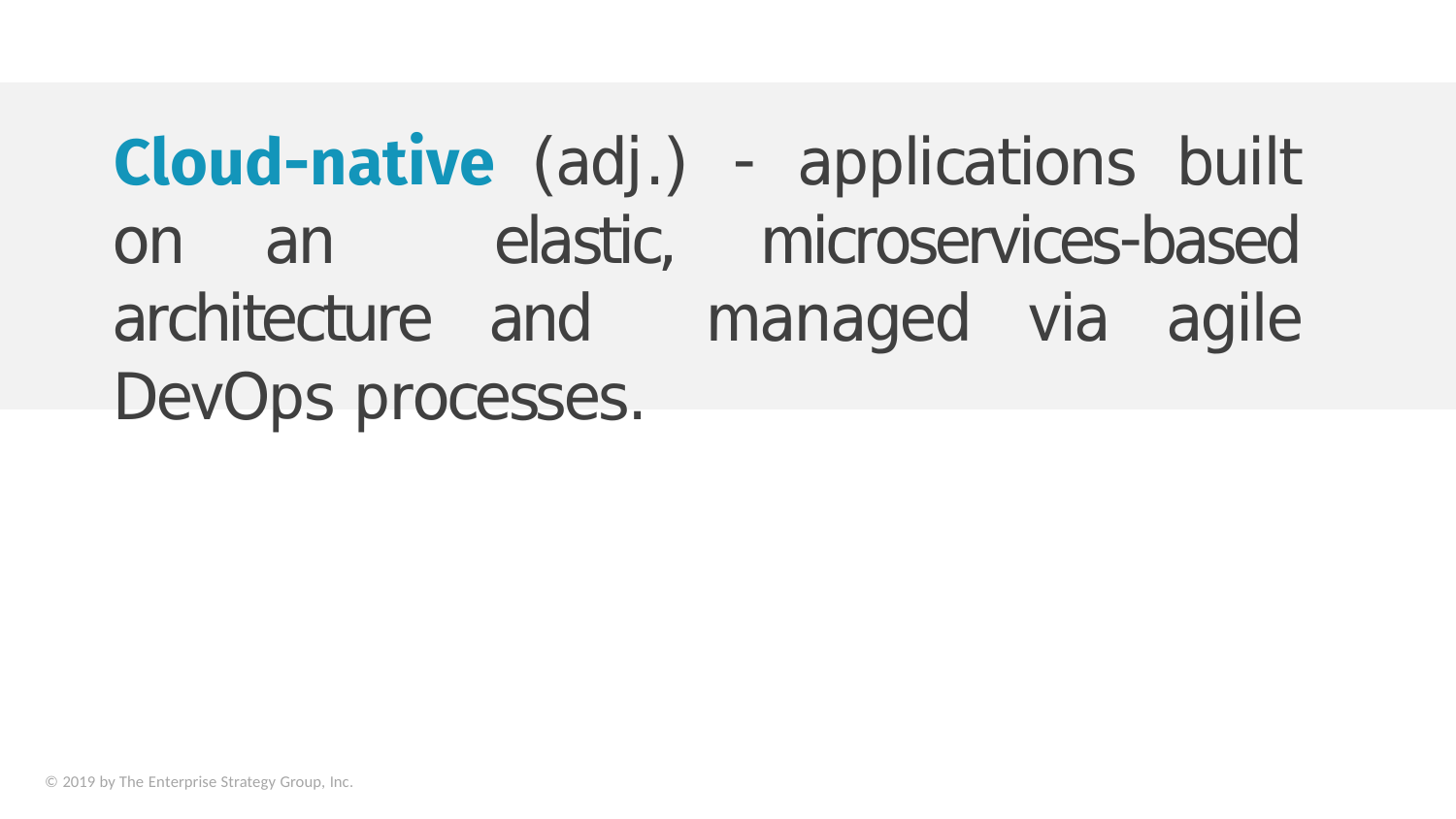

Cloud-native (adj.) - applications built on an  elastic, microservices-based architecture and  managed via agile DevOps processes.
© 2019 by The Enterprise Strategy Group, Inc.